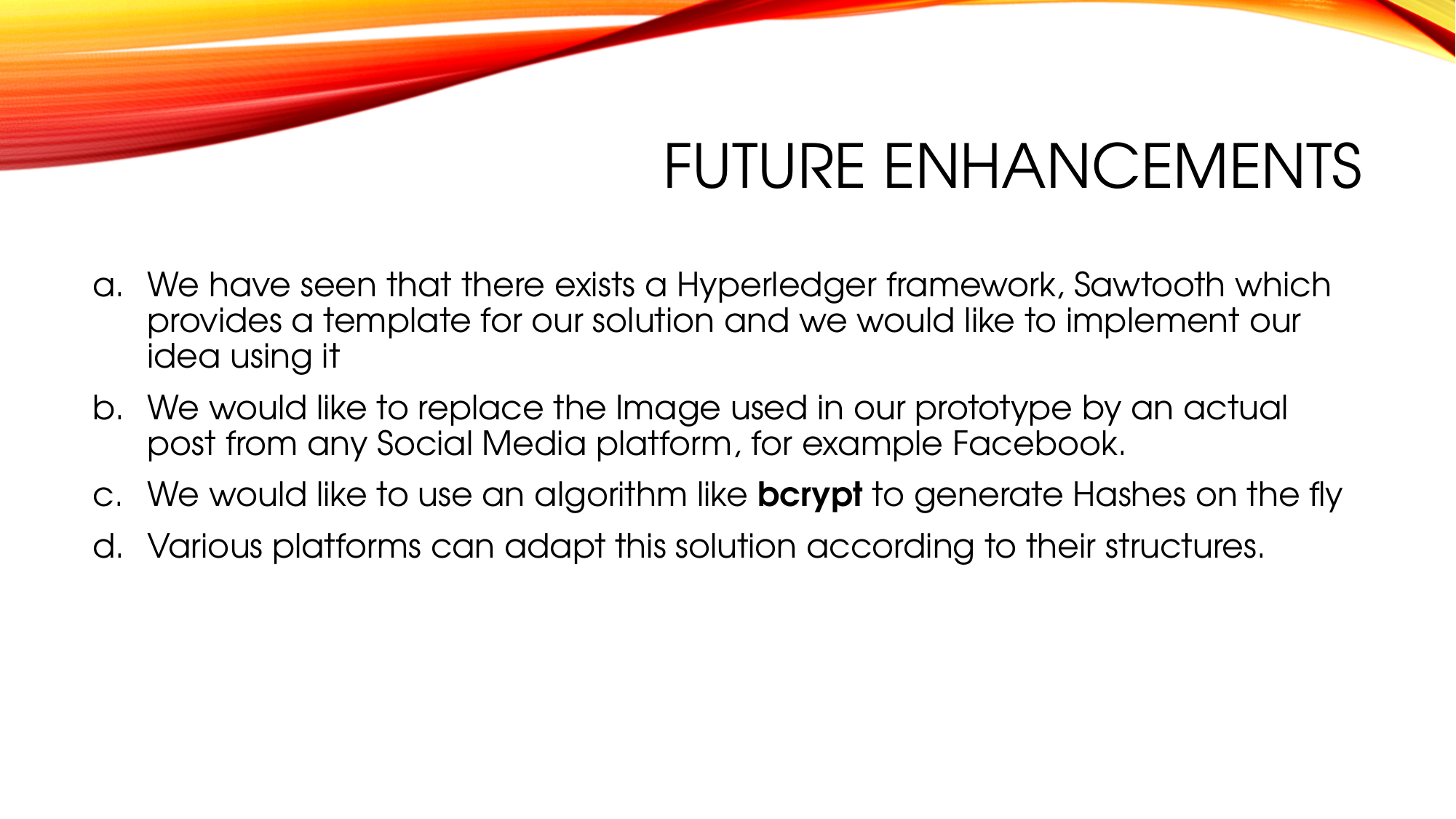

# Future enhancements
We have seen that there exists a Hyperledger framework, Sawtooth which provides a template for our solution and we would like to implement our idea using it
We would like to replace the Image used in our prototype by an actual post from any Social Media platform, for example Facebook.
We would like to use an algorithm like bcrypt to generate Hashes on the fly
Various platforms can adapt this solution according to their structures.